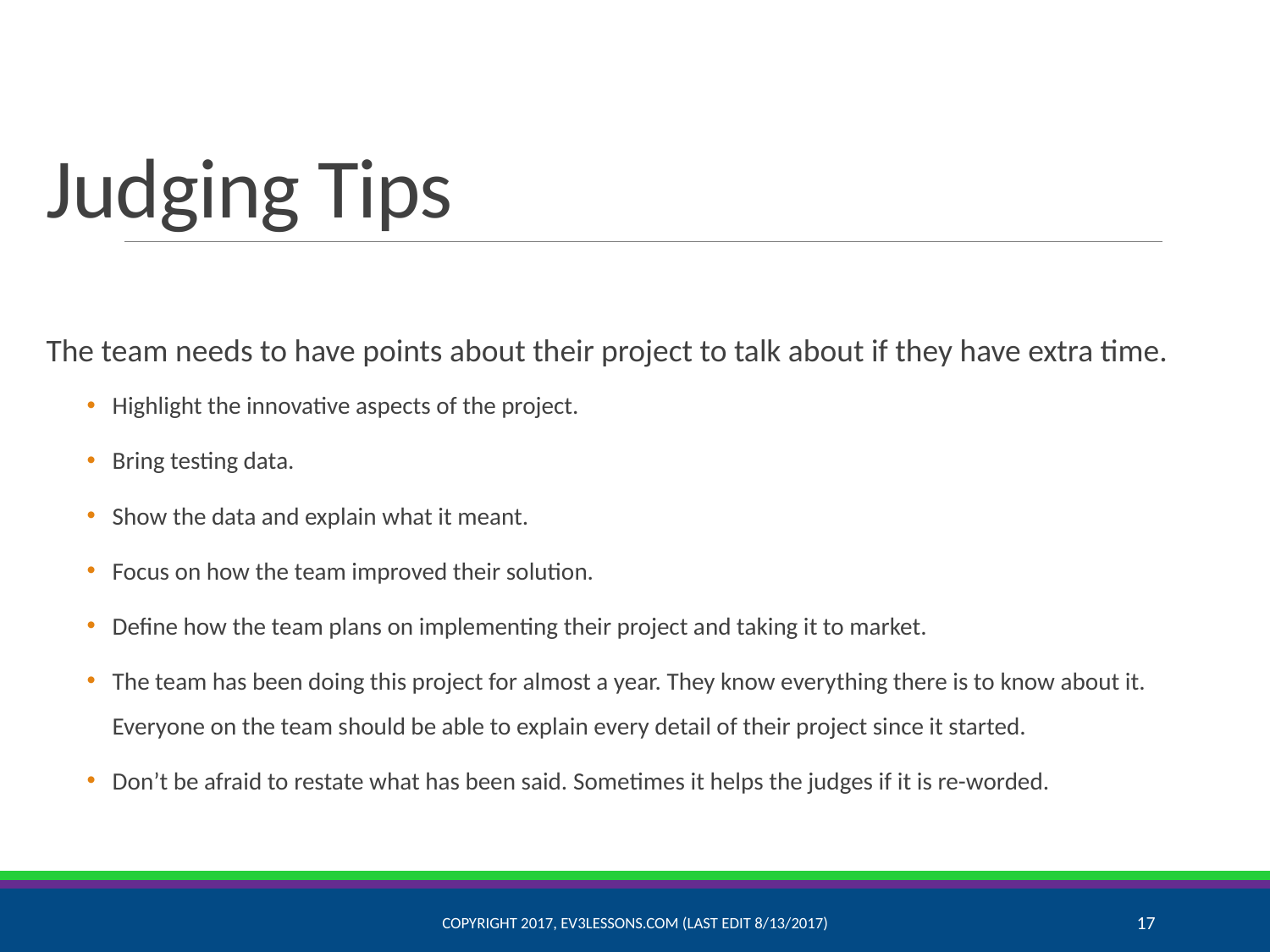

# Judging Tips
The team needs to have points about their project to talk about if they have extra time.
Highlight the innovative aspects of the project.
Bring testing data.
Show the data and explain what it meant.
Focus on how the team improved their solution.
Define how the team plans on implementing their project and taking it to market.
The team has been doing this project for almost a year. They know everything there is to know about it. Everyone on the team should be able to explain every detail of their project since it started.
Don’t be afraid to restate what has been said. Sometimes it helps the judges if it is re-worded.

Copyright 2017, EV3Lessons.com (Last Edit 8/13/2017)
17